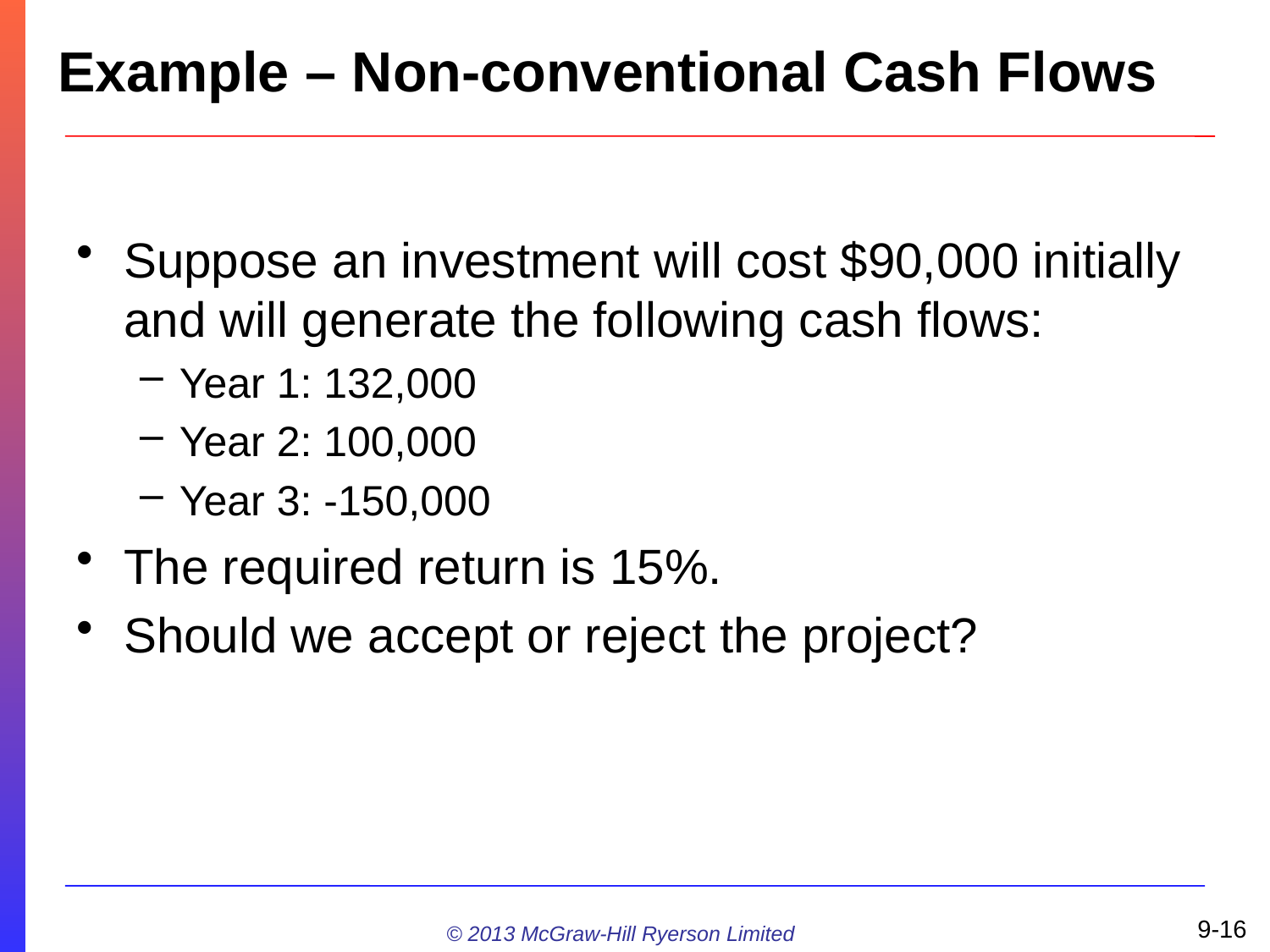

# Example – Non-conventional Cash Flows
Suppose an investment will cost $90,000 initially and will generate the following cash flows:
Year 1: 132,000
Year 2: 100,000
Year 3: -150,000
The required return is 15%.
Should we accept or reject the project?
9-16
© 2013 McGraw-Hill Ryerson Limited